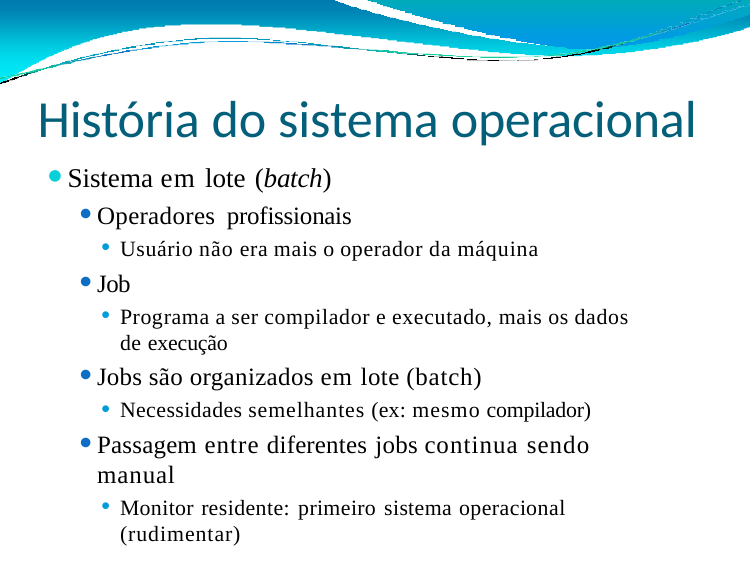

# História do sistema operacional
Sistema em lote (batch)
Operadores profissionais
Usuário não era mais o operador da máquina
Job
Programa a ser compilador e executado, mais os dados de execução
Jobs são organizados em lote (batch)
Necessidades semelhantes (ex: mesmo compilador)
Passagem entre diferentes jobs continua sendo manual
Monitor residente: primeiro sistema operacional (rudimentar)